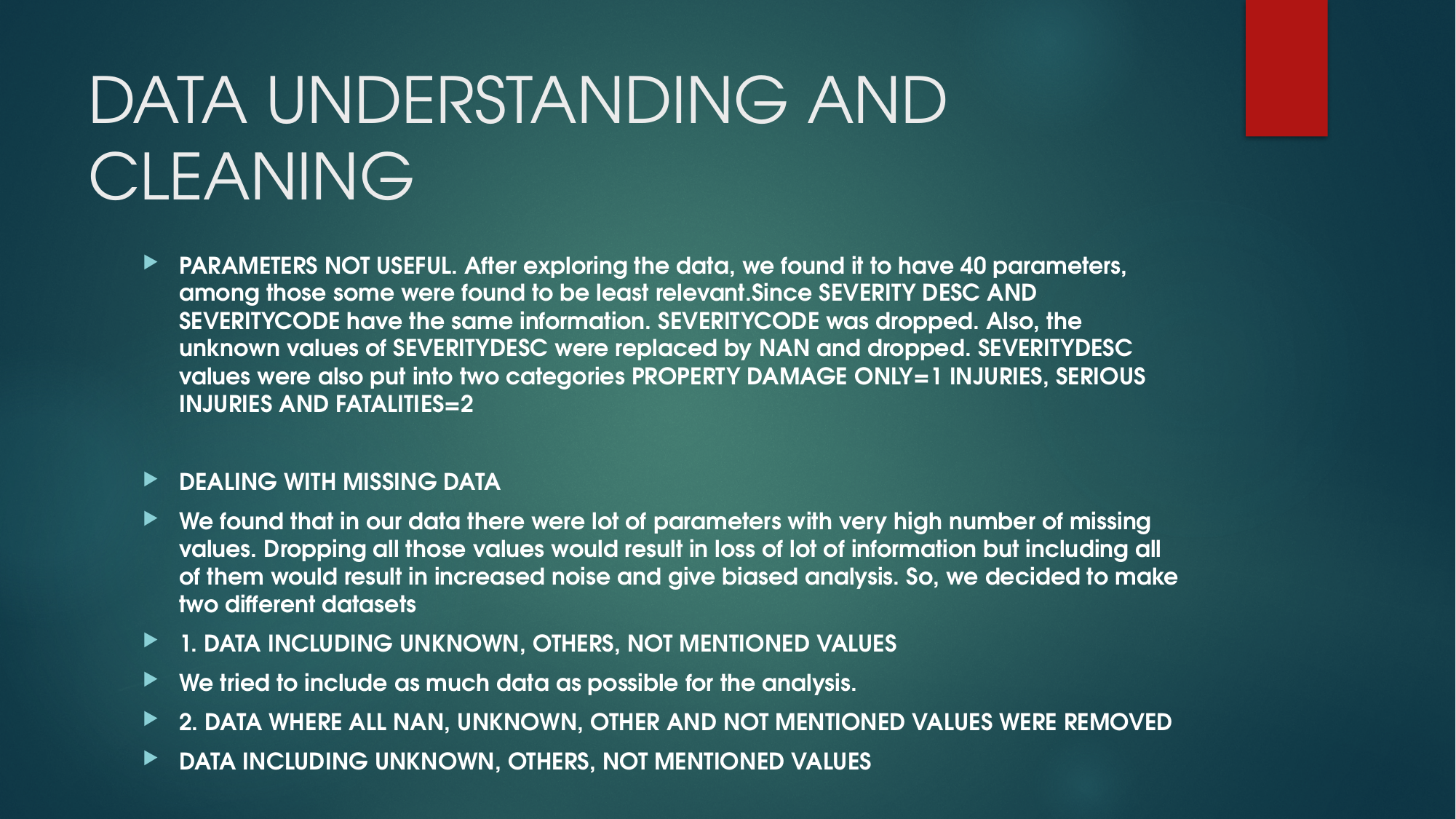

# DATA UNDERSTANDING AND CLEANING
PARAMETERS NOT USEFUL. After exploring the data, we found it to have 40 parameters, among those some were found to be least relevant.Since SEVERITY DESC AND SEVERITYCODE have the same information. SEVERITYCODE was dropped. Also, the unknown values of SEVERITYDESC were replaced by NAN and dropped. SEVERITYDESC values were also put into two categories PROPERTY DAMAGE ONLY=1 INJURIES, SERIOUS INJURIES AND FATALITIES=2

DEALING WITH MISSING DATA
We found that in our data there were lot of parameters with very high number of missing values. Dropping all those values would result in loss of lot of information but including all of them would result in increased noise and give biased analysis. So, we decided to make two different datasets
1. DATA INCLUDING UNKNOWN, OTHERS, NOT MENTIONED VALUES
We tried to include as much data as possible for the analysis.
2. DATA WHERE ALL NAN, UNKNOWN, OTHER AND NOT MENTIONED VALUES WERE REMOVED
DATA INCLUDING UNKNOWN, OTHERS, NOT MENTIONED VALUES